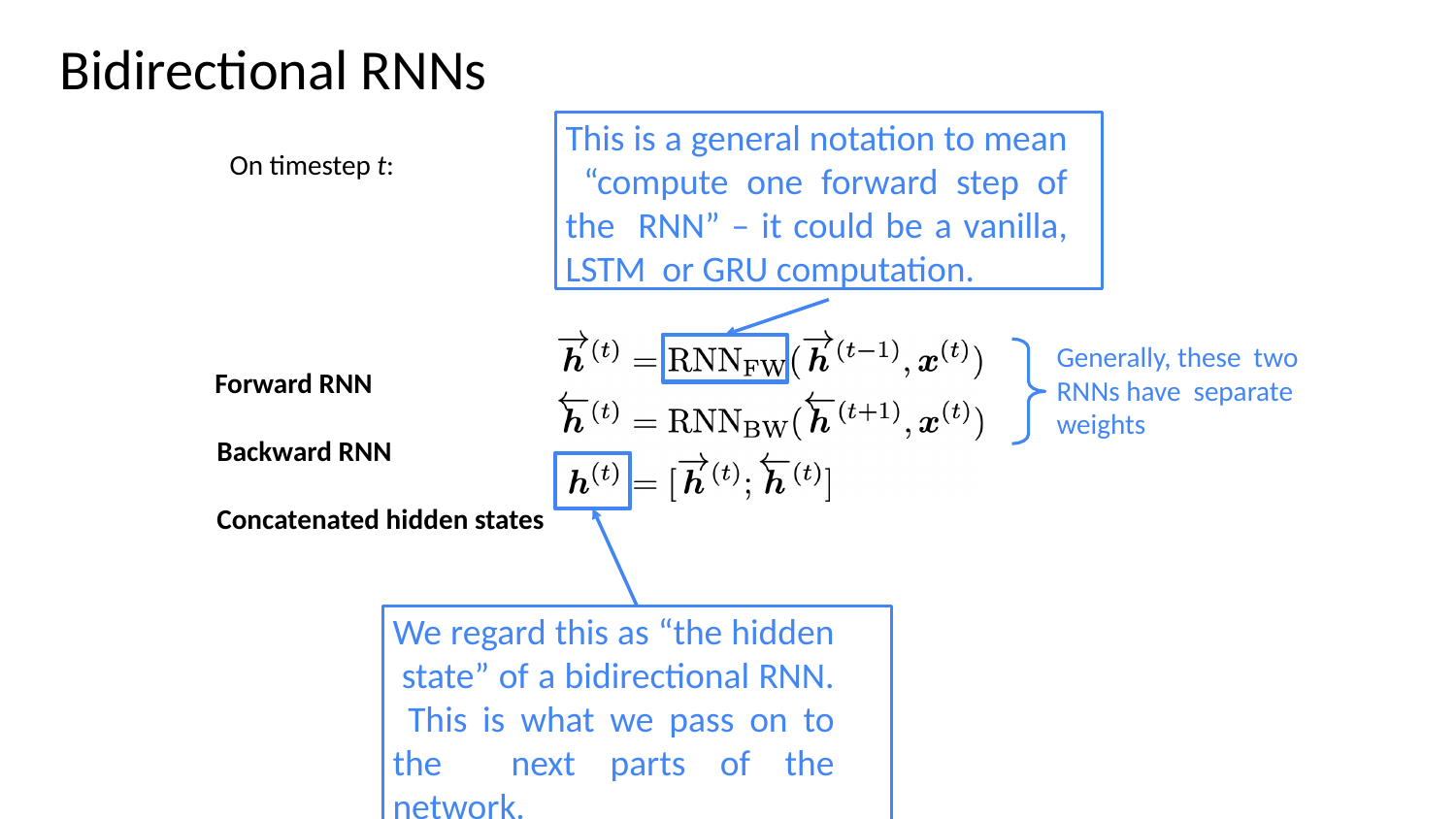

# Bidirectional RNNs
This is a general notation to mean  “compute one forward step of the  RNN” – it could be a vanilla, LSTM  or GRU computation.
On timestep t:

Forward RNN
Backward RNN
Concatenated hidden states

Generally, these  two RNNs have  separate weights

We regard this as “the hidden  state” of a bidirectional RNN.  This is what we pass on to the  next parts of the network.